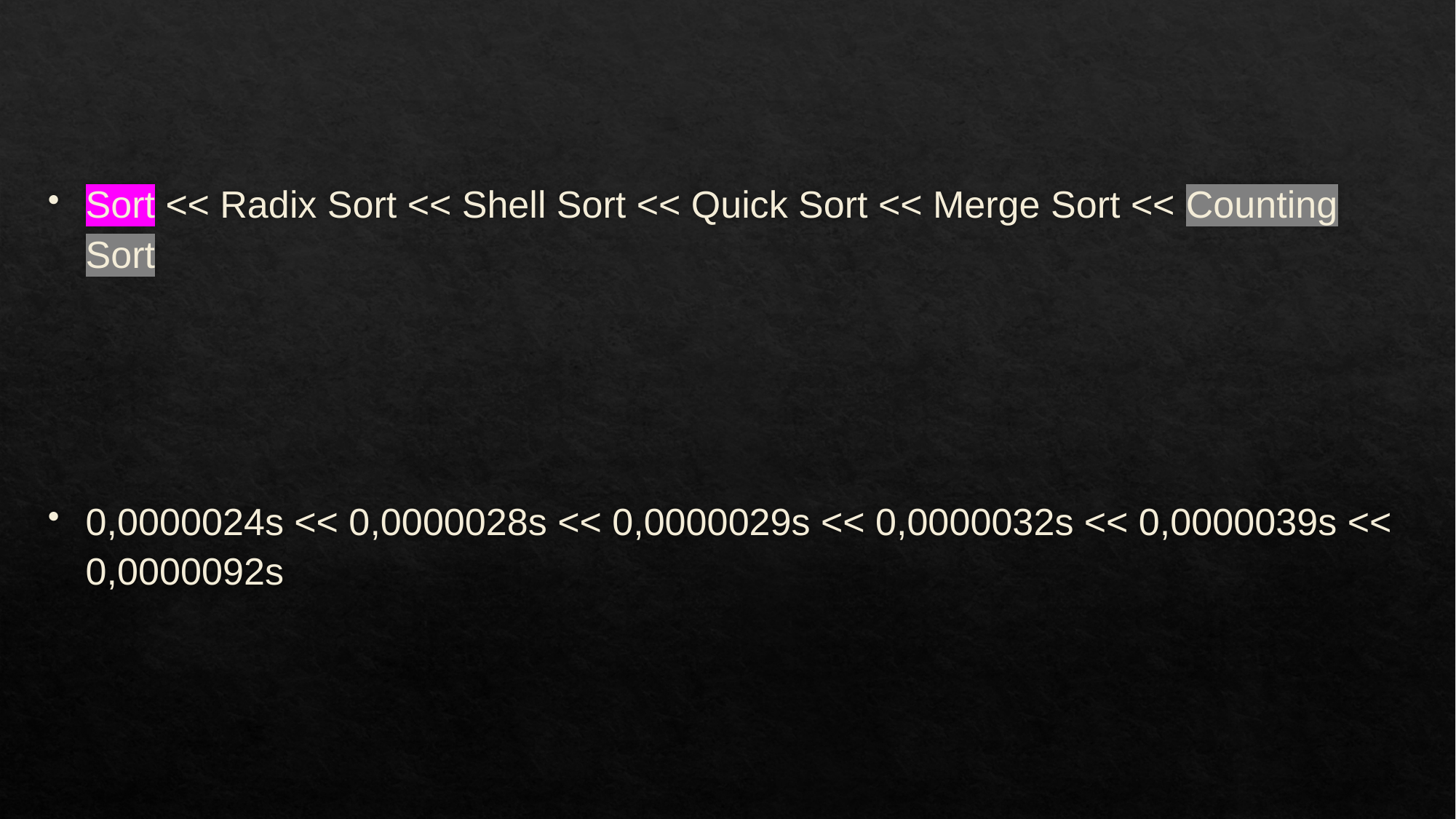

#

Sort << Radix Sort << Shell Sort << Quick Sort << Merge Sort << Counting Sort

0,0000024s << 0,0000028s << 0,0000029s << 0,0000032s << 0,0000039s << 0,0000092s